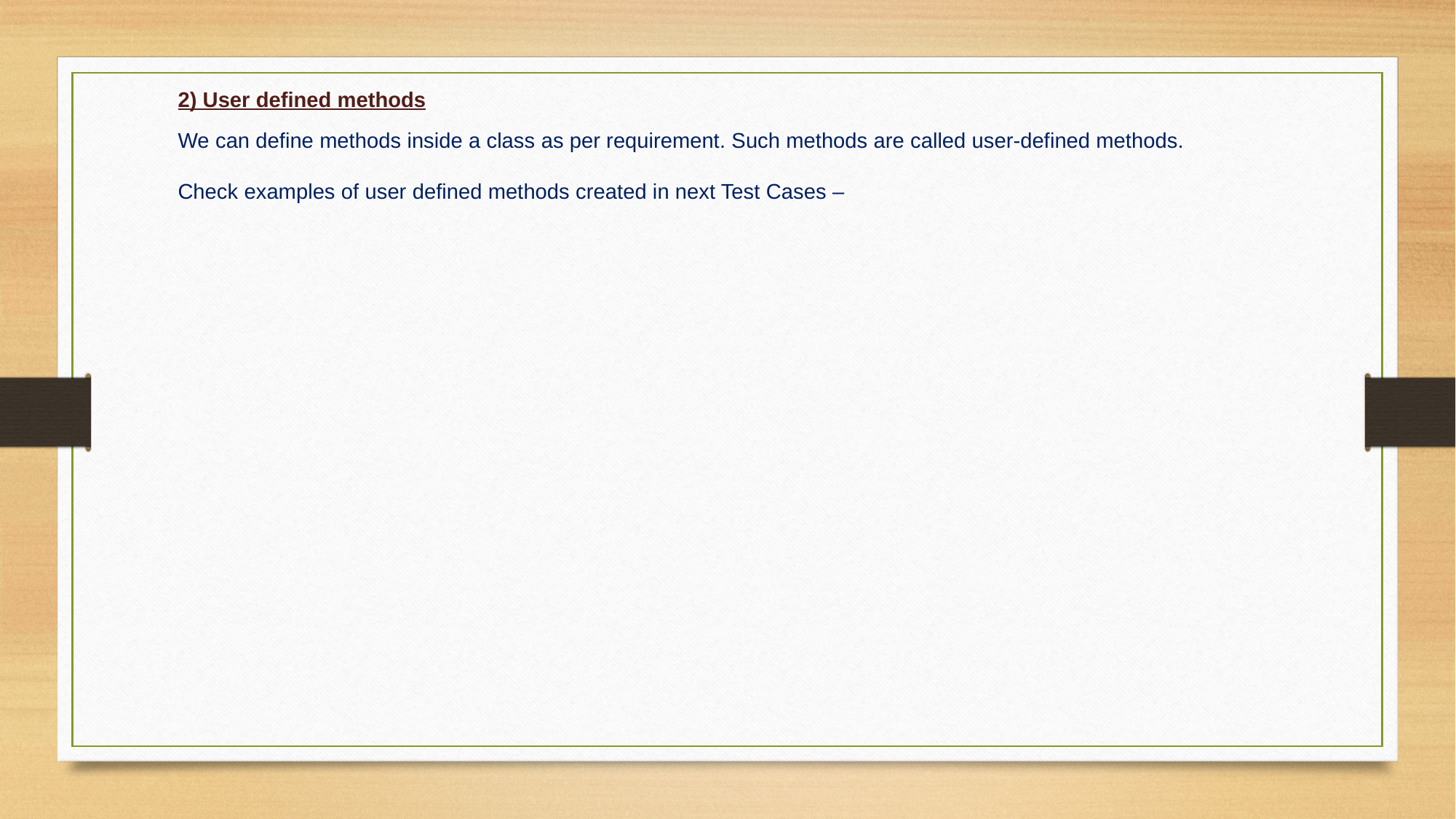

2) User defined methods
We can define methods inside a class as per requirement. Such methods are called user-defined methods.

Check examples of user defined methods created in next Test Cases –